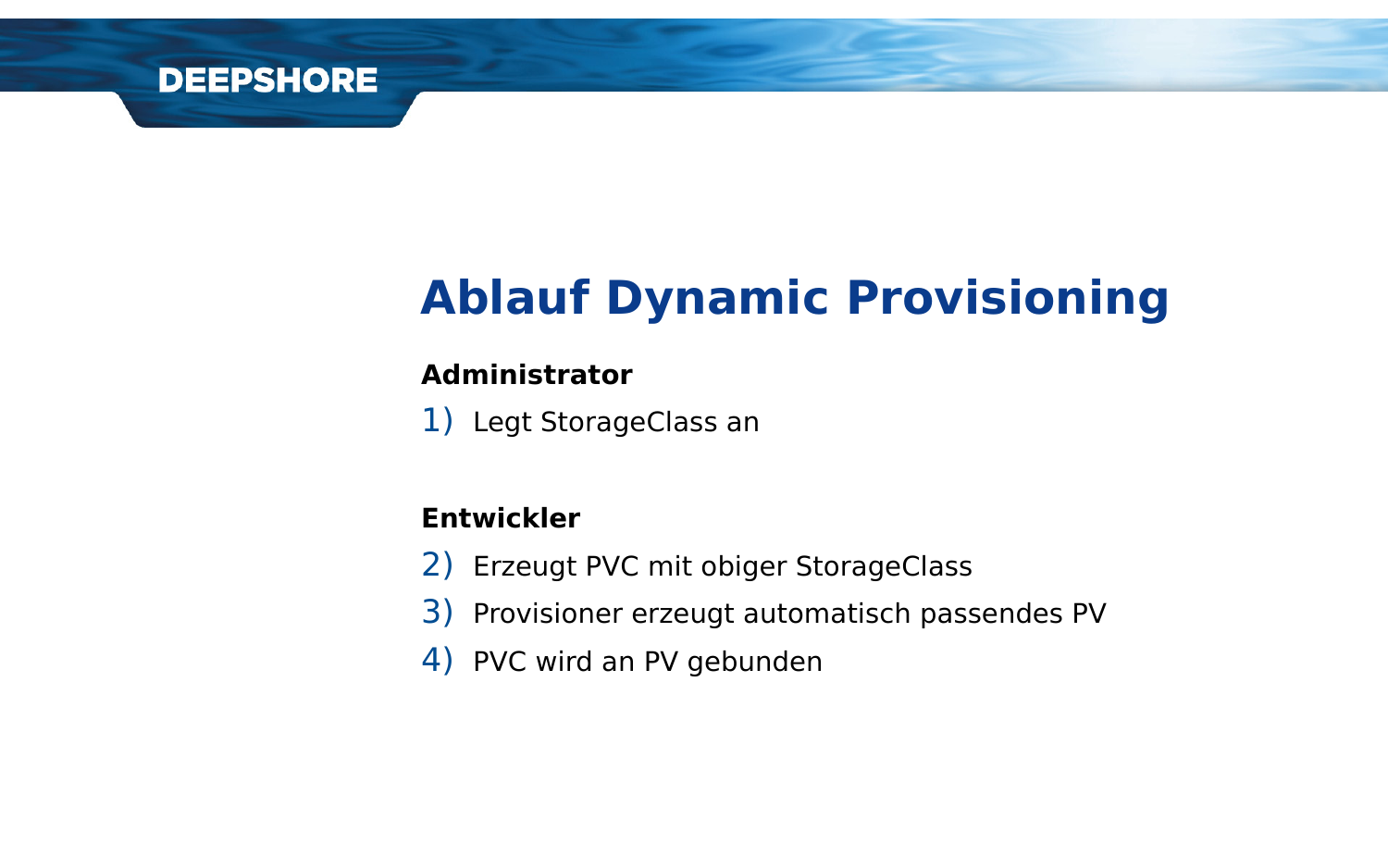

# Ablauf Dynamic Provisioning
Administrator
Legt StorageClass an

Entwickler
Erzeugt PVC mit obiger StorageClass
Provisioner erzeugt automatisch passendes PV
PVC wird an PV gebunden